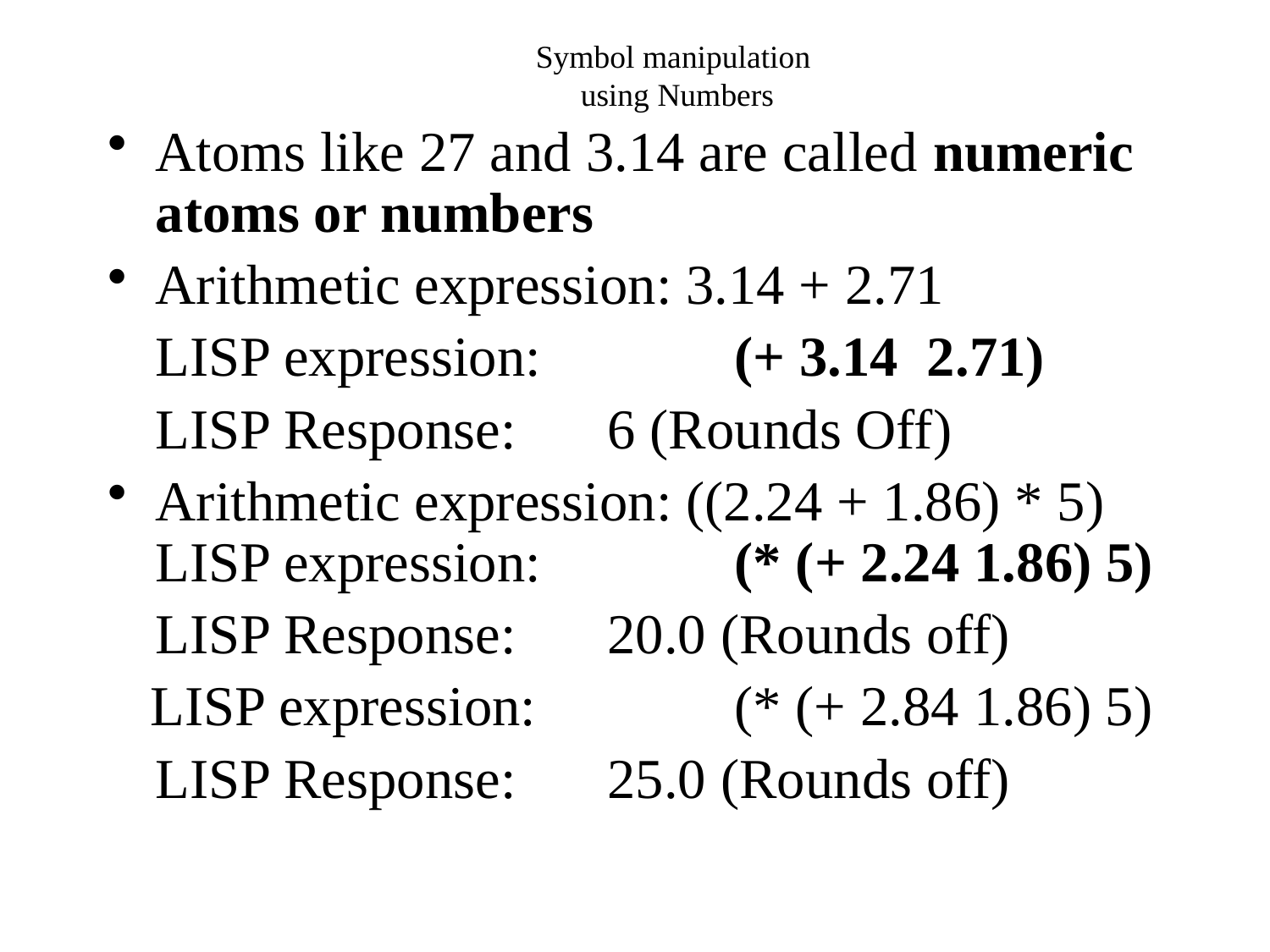

# Symbol manipulation using Numbers
Atoms like 27 and 3.14 are called numeric atoms or numbers
Arithmetic expression: 3.14 + 2.71
	LISP expression:	     (+ 3.14  2.71)
	LISP Response:	     6 (Rounds Off)
Arithmetic expression: ((2.24 + 1.86) * 5) LISP expression: 	     (* (+ 2.24 1.86) 5)
	LISP Response:	     20.0 (Rounds off)
   LISP expression: 	     (* (+ 2.84 1.86) 5)
	LISP Response:	     25.0 (Rounds off)